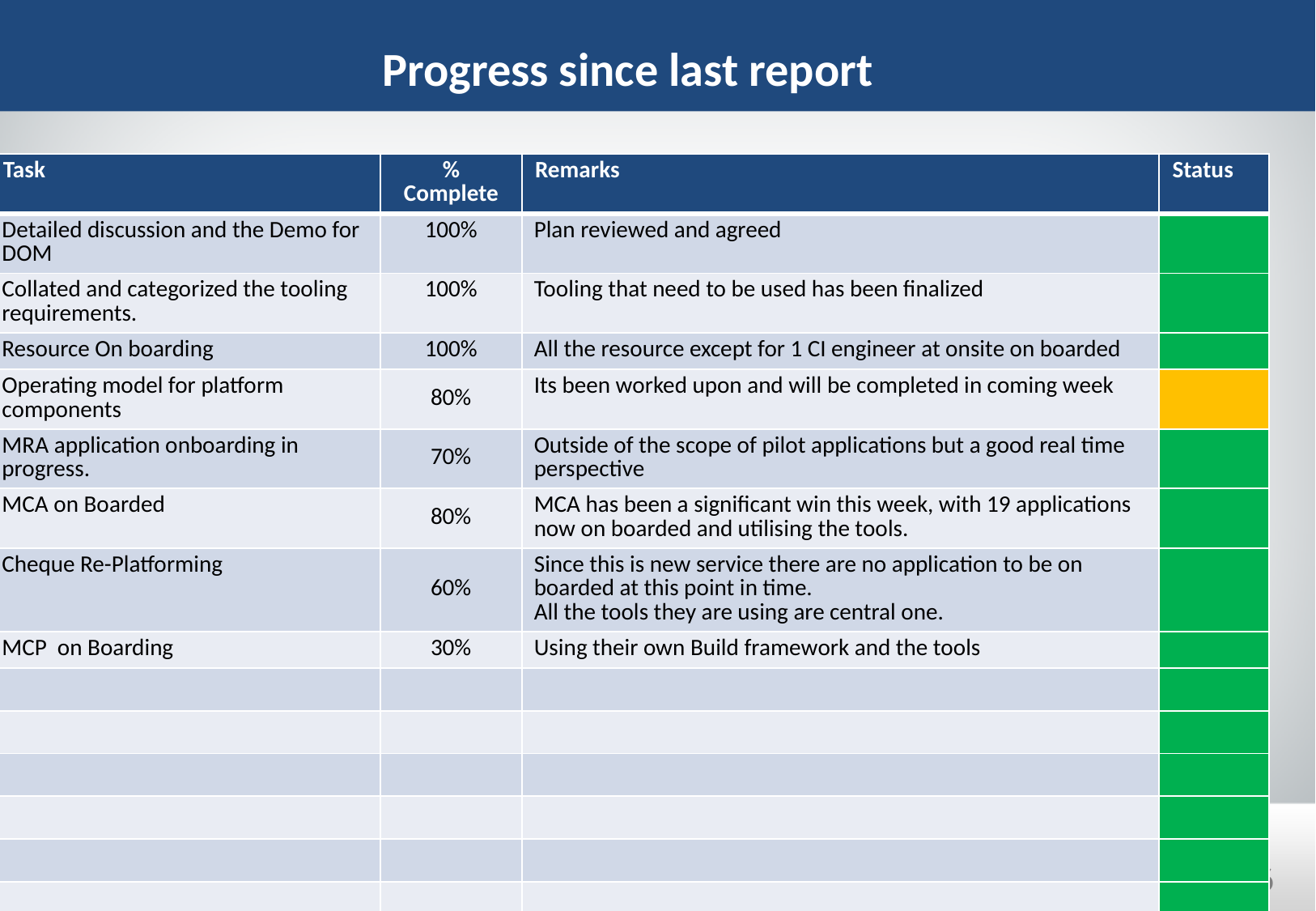

# Progress since last report
| Task | % Complete | Remarks | Status |
| --- | --- | --- | --- |
| Detailed discussion and the Demo for DOM | 100% | Plan reviewed and agreed |  |
| Collated and categorized the tooling requirements. | 100% | Tooling that need to be used has been finalized |  |
| Resource On boarding | 100% | All the resource except for 1 CI engineer at onsite on boarded |  |
| Operating model for platform components | 80% | Its been worked upon and will be completed in coming week |  |
| MRA application onboarding in progress. | 70% | Outside of the scope of pilot applications but a good real time perspective |  |
| MCA on Boarded | 80% | MCA has been a significant win this week, with 19 applications now on boarded and utilising the tools. |  |
| Cheque Re-Platforming | 60% | Since this is new service there are no application to be on boarded at this point in time. All the tools they are using are central one. |  |
| MCP on Boarding | 30% | Using their own Build framework and the tools |  |
|  |  |  |  |
|  |  |  |  |
|  |  |  |  |
|  |  |  |  |
|  |  |  |  |
|  |  |  |  |
|  |  |  |  |